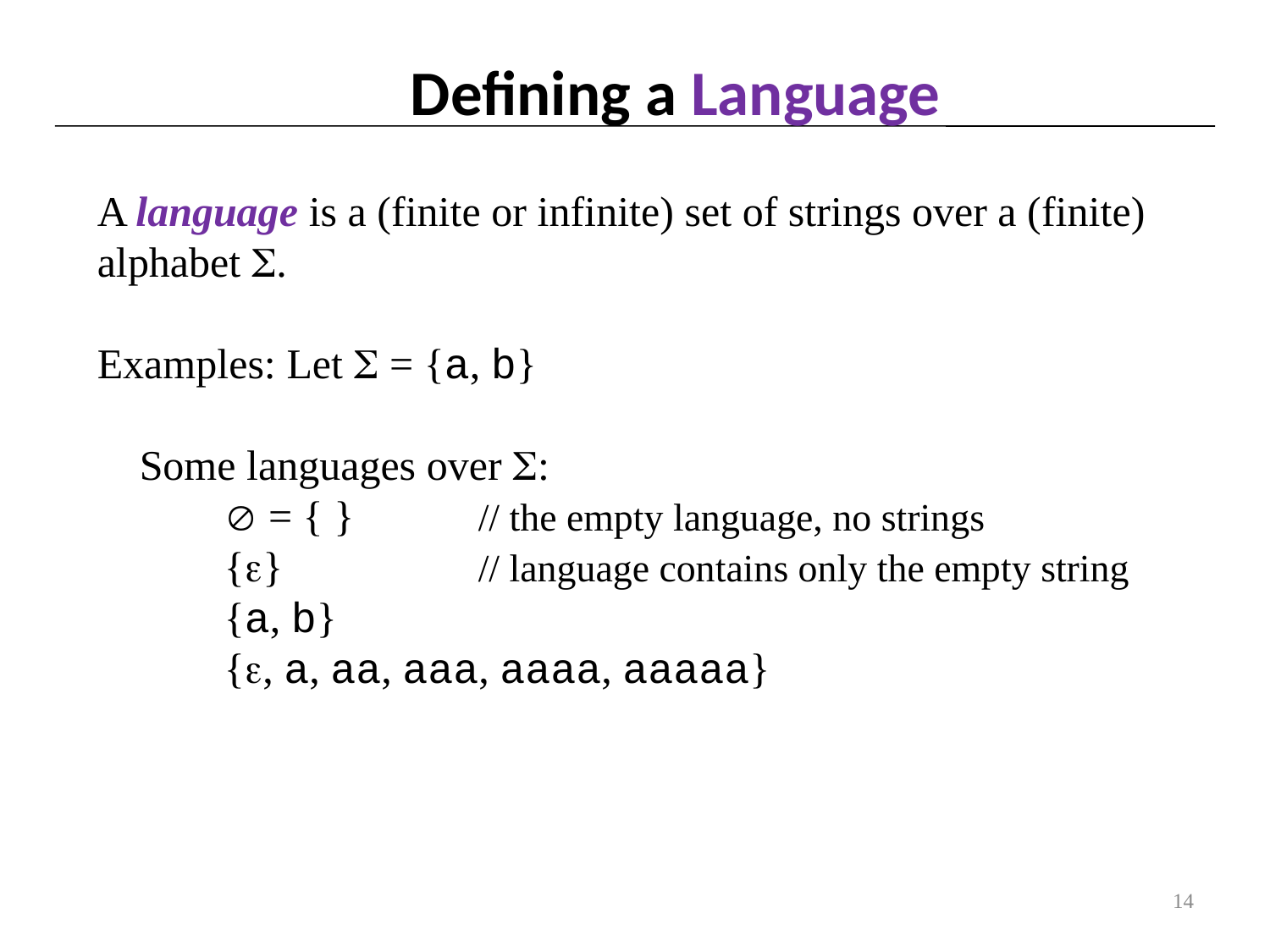

# Defining a Language
A language is a (finite or infinite) set of strings over a (finite) alphabet Σ.

Examples: Let Σ = {a, b}

    Some languages over Σ:
	∅ = { } 	// the empty language, no strings
	{ε} 		// language contains only the empty string
	{a, b}
	{ε, a, aa, aaa, aaaa, aaaaa}

14